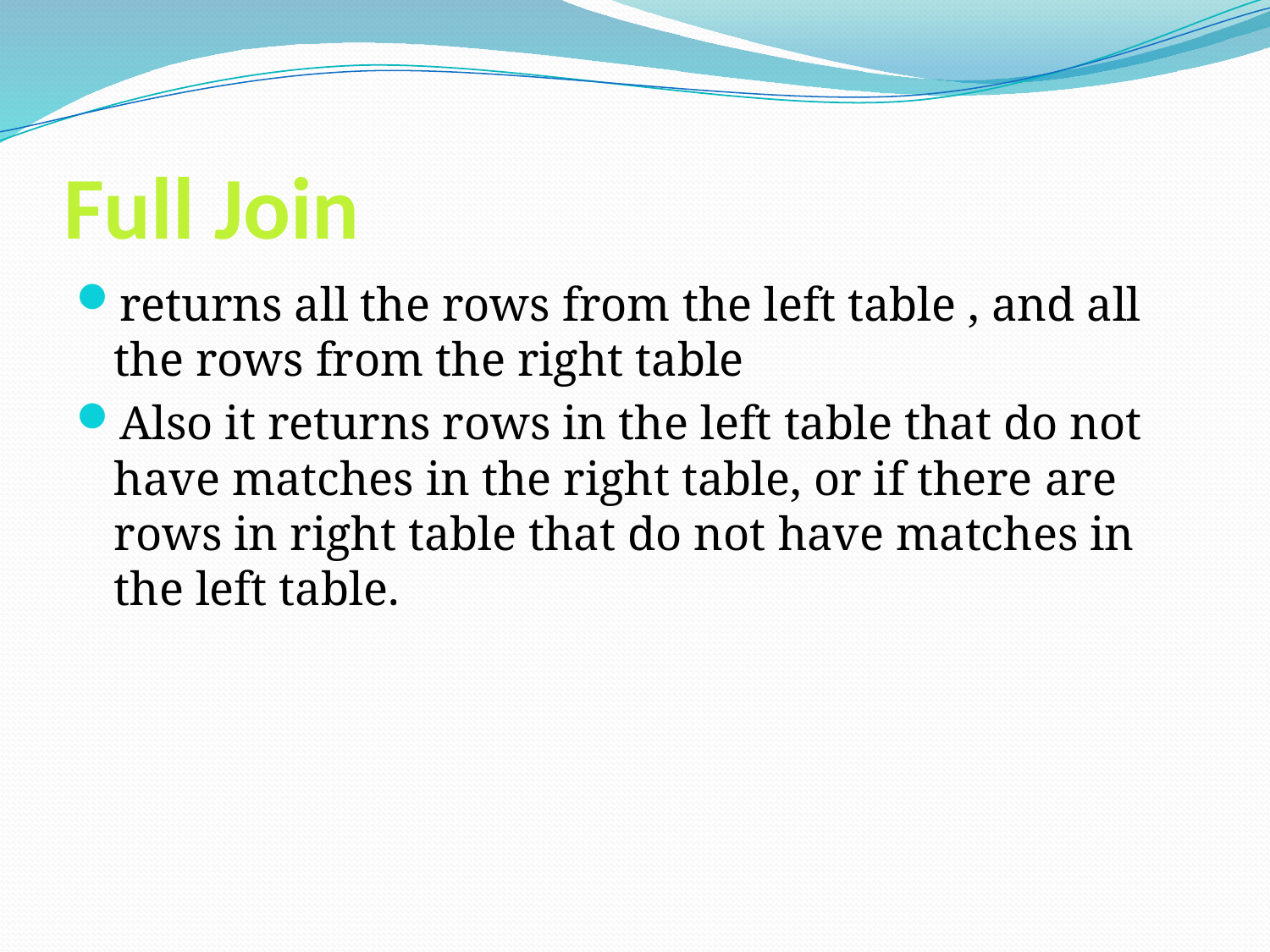

# Full Join
returns all the rows from the left table , and all the rows from the right table
Also it returns rows in the left table that do not have matches in the right table, or if there are rows in right table that do not have matches in the left table.